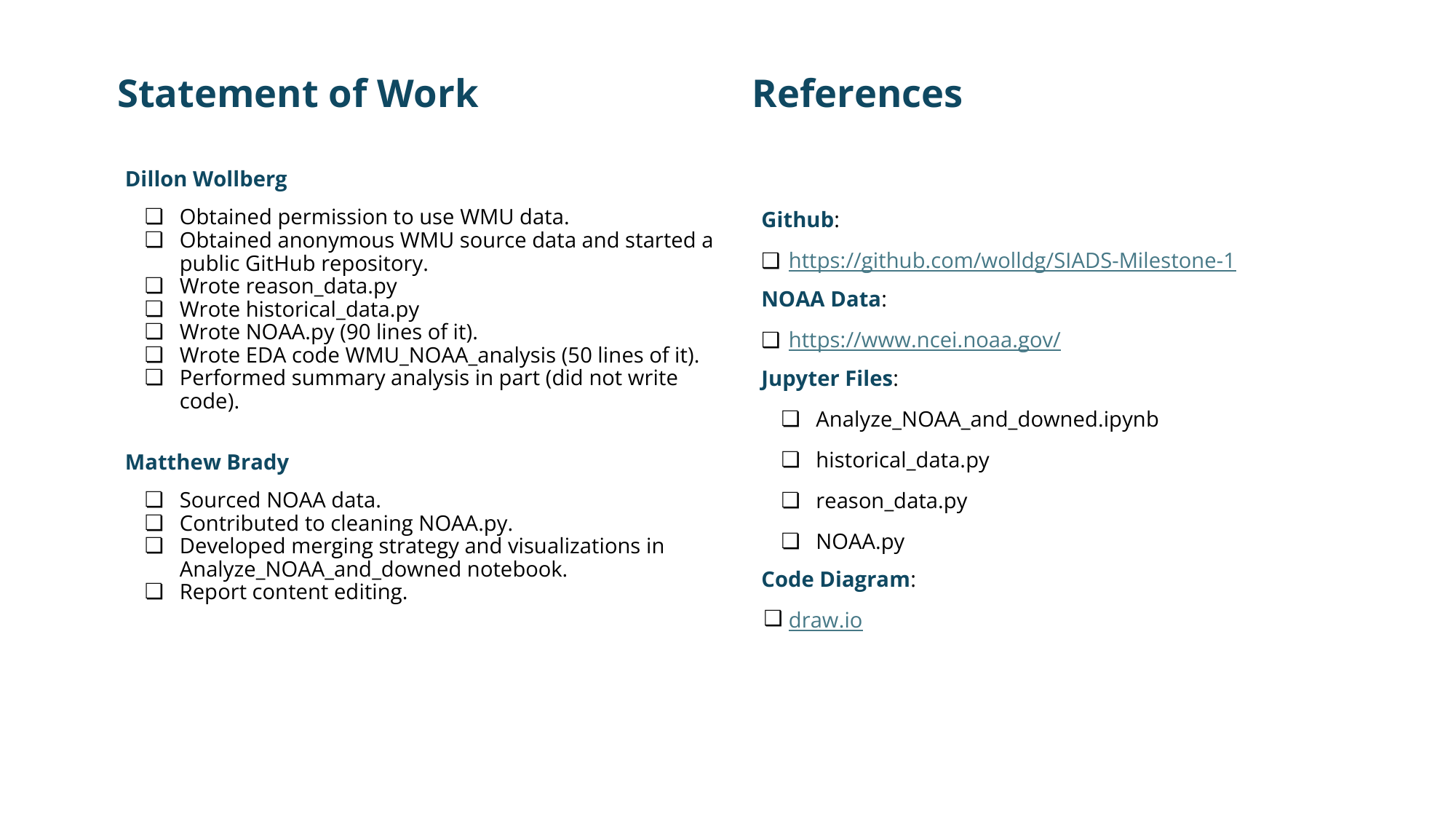

Statement of Work
References
Dillon Wollberg
Obtained permission to use WMU data.
Obtained anonymous WMU source data and started a public GitHub repository.
Wrote reason_data.py
Wrote historical_data.py
Wrote NOAA.py (90 lines of it).
Wrote EDA code WMU_NOAA_analysis (50 lines of it).
Performed summary analysis in part (did not write code).

Matthew Brady
Sourced NOAA data.
Contributed to cleaning NOAA.py.
Developed merging strategy and visualizations in Analyze_NOAA_and_downed notebook.
Report content editing.

Github:
https://github.com/wolldg/SIADS-Milestone-1
NOAA Data:
https://www.ncei.noaa.gov/
Jupyter Files:
Analyze_NOAA_and_downed.ipynb
historical_data.py
reason_data.py
NOAA.py
Code Diagram:
draw.io